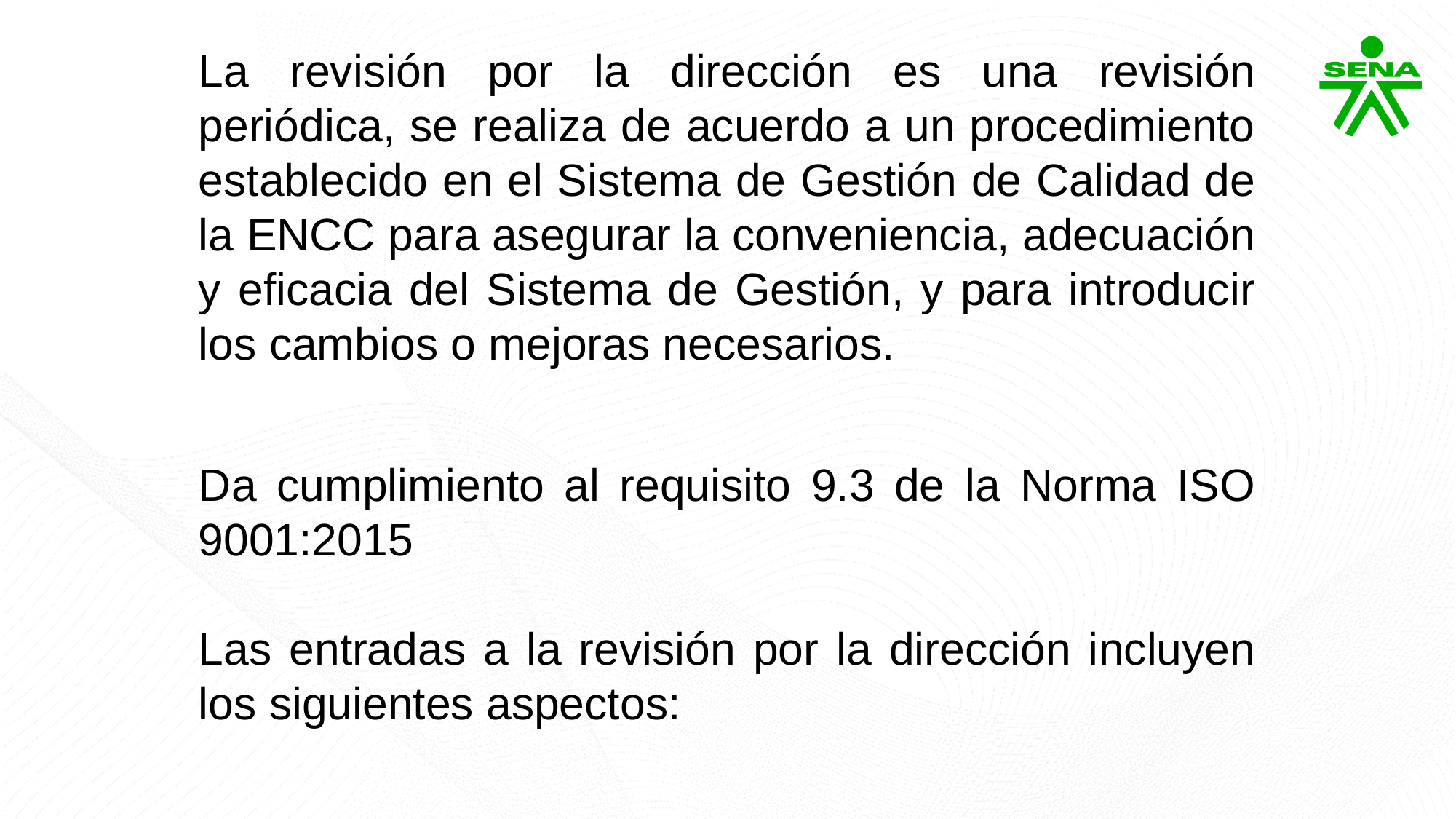

La revisión por la dirección es una revisión periódica, se realiza de acuerdo a un procedimiento establecido en el Sistema de Gestión de Calidad de la ENCC para asegurar la conveniencia, adecuación y eficacia del Sistema de Gestión, y para introducir los cambios o mejoras necesarios.

Da cumplimiento al requisito 9.3 de la Norma ISO 9001:2015

Las entradas a la revisión por la dirección incluyen los siguientes aspectos: